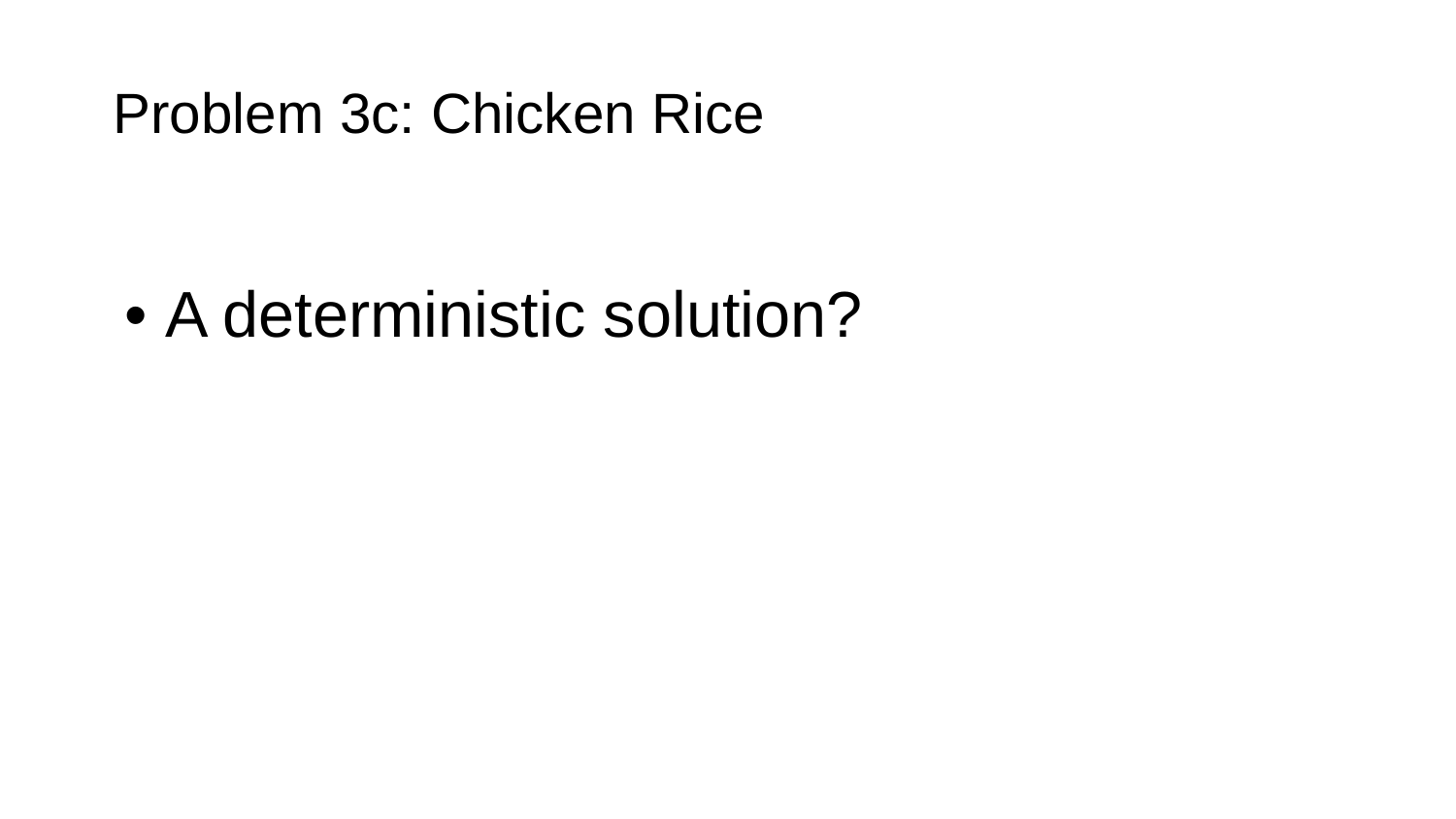

# Problem 3c: Chicken Rice
• A deterministic solution?